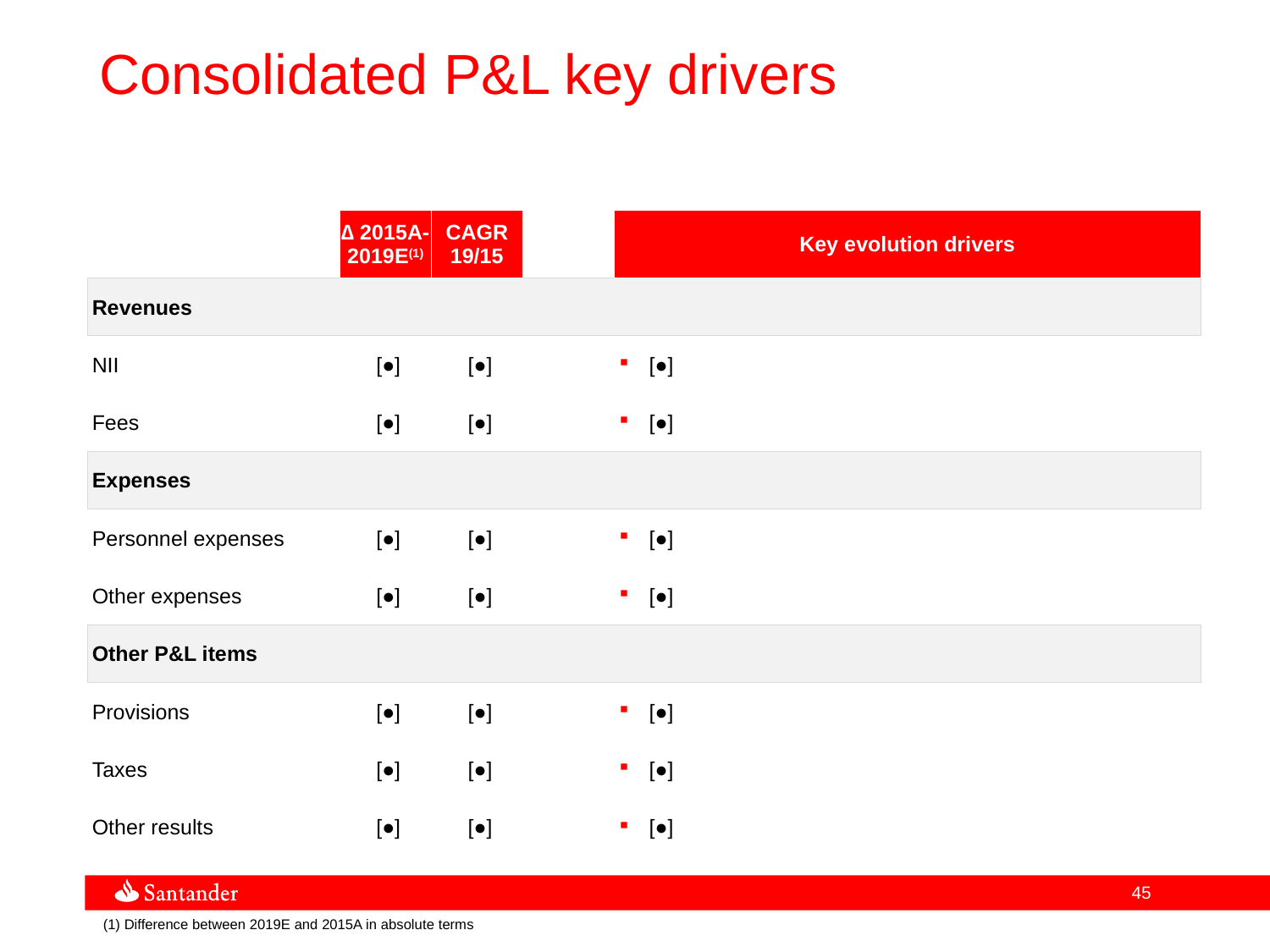

Consolidated P&L key drivers

|  | ∆ 2015A-2019E(1) | CAGR 19/15 |  | Key evolution drivers |
| --- | --- | --- | --- | --- |
| Revenues |  |  |  |  |
| NII | [●] | [●] |  | [●] |
| Fees | [●] | [●] |  | [●] |
| Expenses |  |  |  |  |
| Personnel expenses | [●] | [●] |  | [●] |
| Other expenses | [●] | [●] |  | [●] |
| Other P&L items |  |  |  |  |
| Provisions | [●] | [●] |  | [●] |
| Taxes | [●] | [●] |  | [●] |
| Other results | [●] | [●] |  | [●] |
(1) Difference between 2019E and 2015A in absolute terms